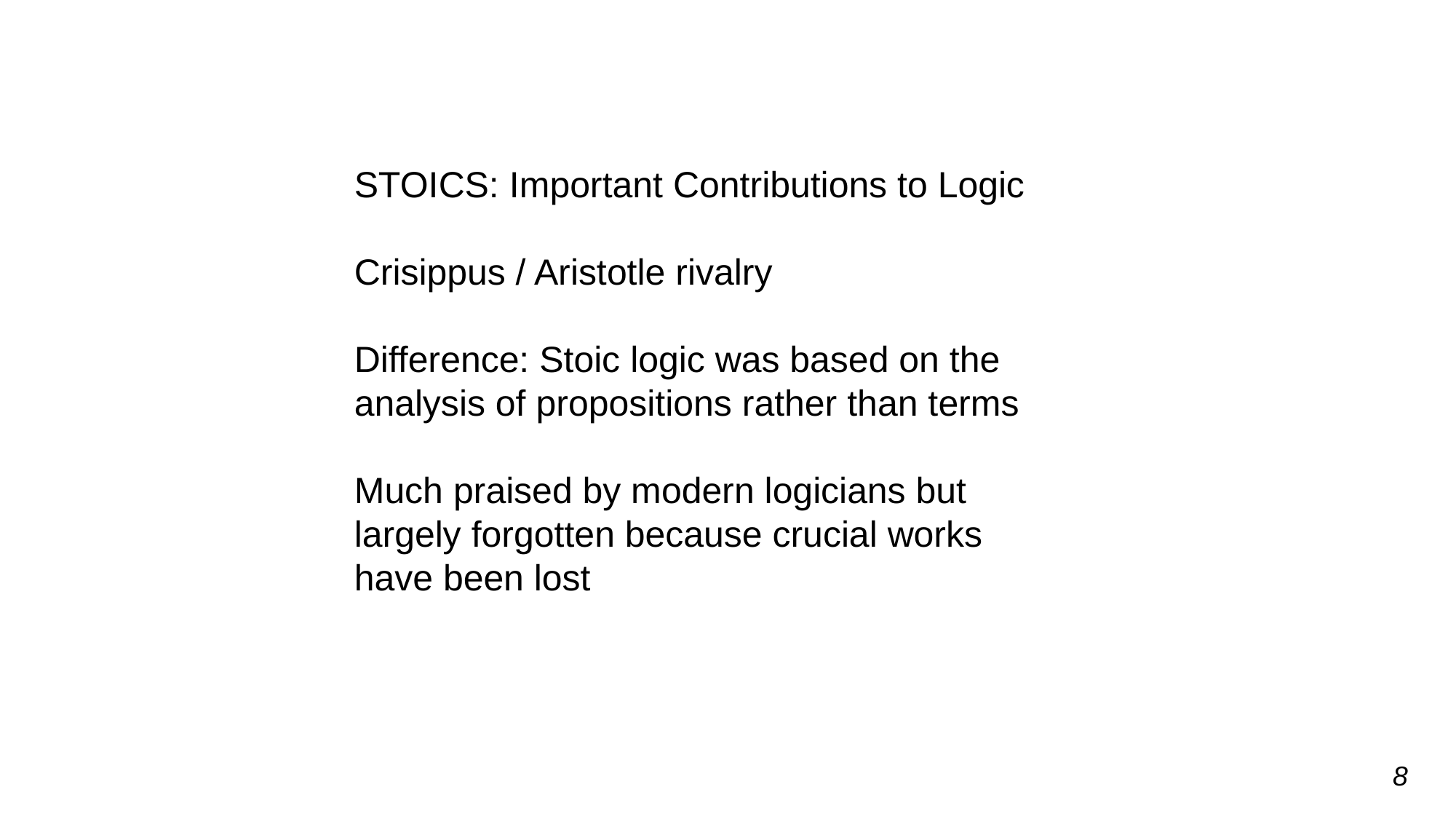

STOICS: Important Contributions to Logic

Crisippus / Aristotle rivalry

Difference: Stoic logic was based on the analysis of propositions rather than terms

Much praised by modern logicians but largely forgotten because crucial works have been lost
8